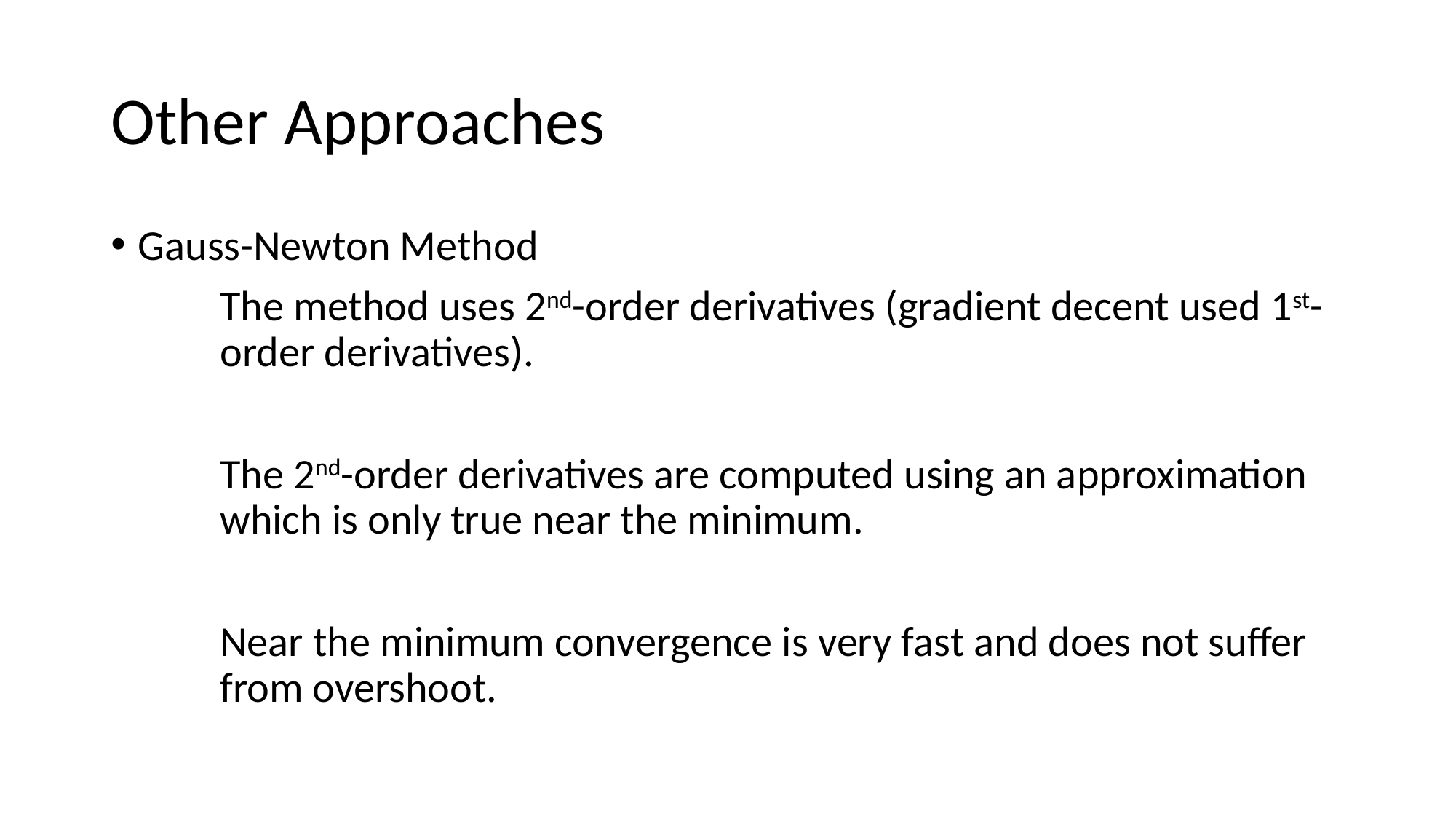

# Other Approaches
Gauss-Newton Method
	The method uses 2nd-order derivatives (gradient decent used 1st-	order derivatives).

	The 2nd-order derivatives are computed using an approximation 	which is only true near the minimum.

	Near the minimum convergence is very fast and does not suffer 	from overshoot.